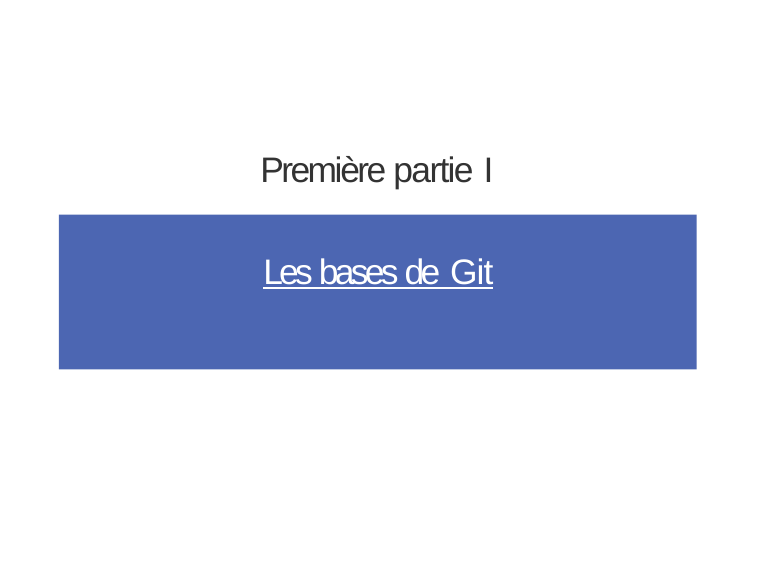

Première partie I
Les bases de Git